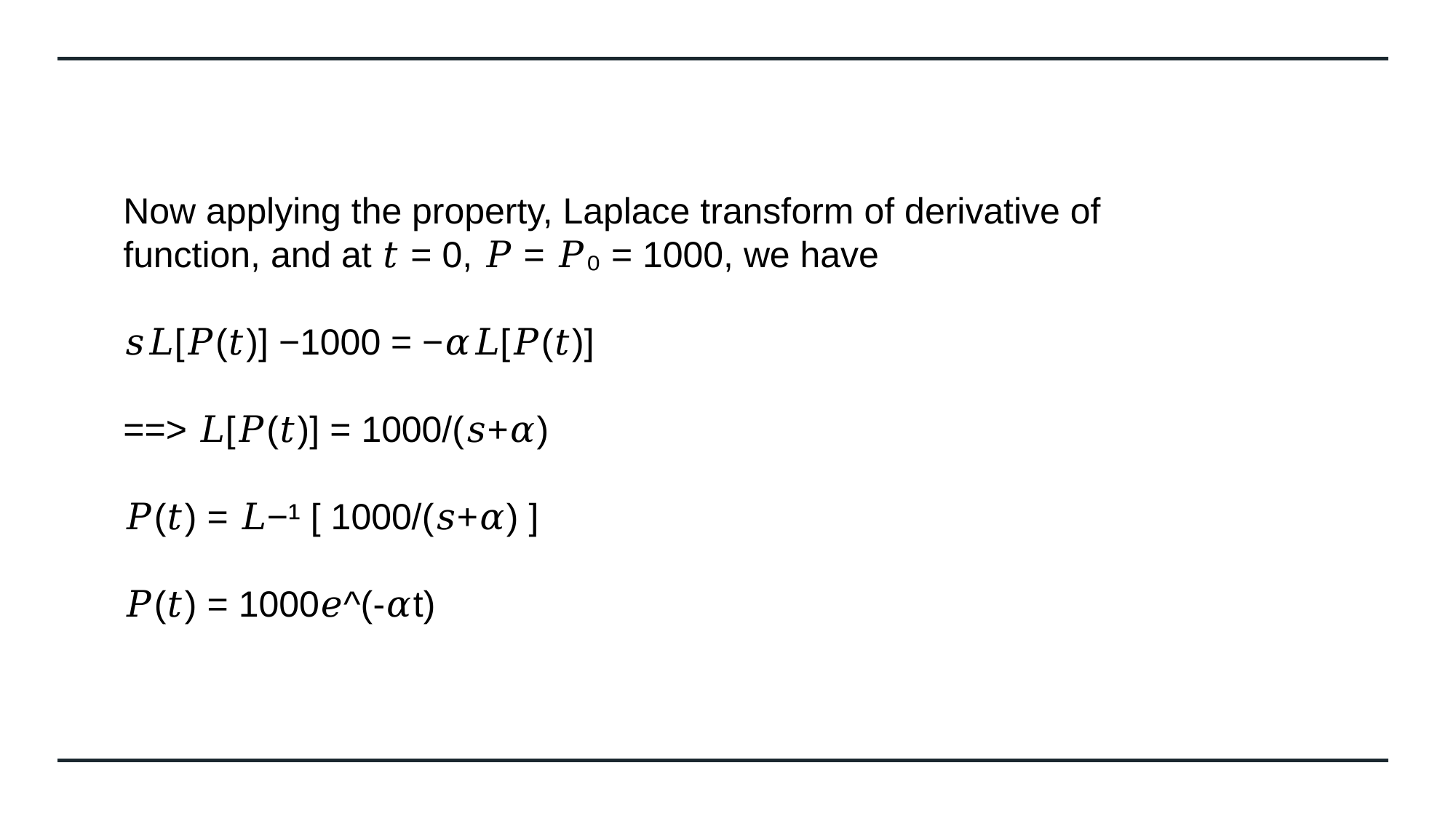

Now applying the property, Laplace transform of derivative of function, and at 𝑡 = 0, 𝑃 = 𝑃₀ = 1000, we have

𝑠𝐿[𝑃(𝑡)] −1000 = −𝛼𝐿[𝑃(𝑡)]

==> 𝐿[𝑃(𝑡)] = 1000/(𝑠+𝛼)

𝑃(𝑡) = 𝐿−¹ [ 1000/(𝑠+𝛼) ]

𝑃(𝑡) = 1000𝑒^(-𝛼t)